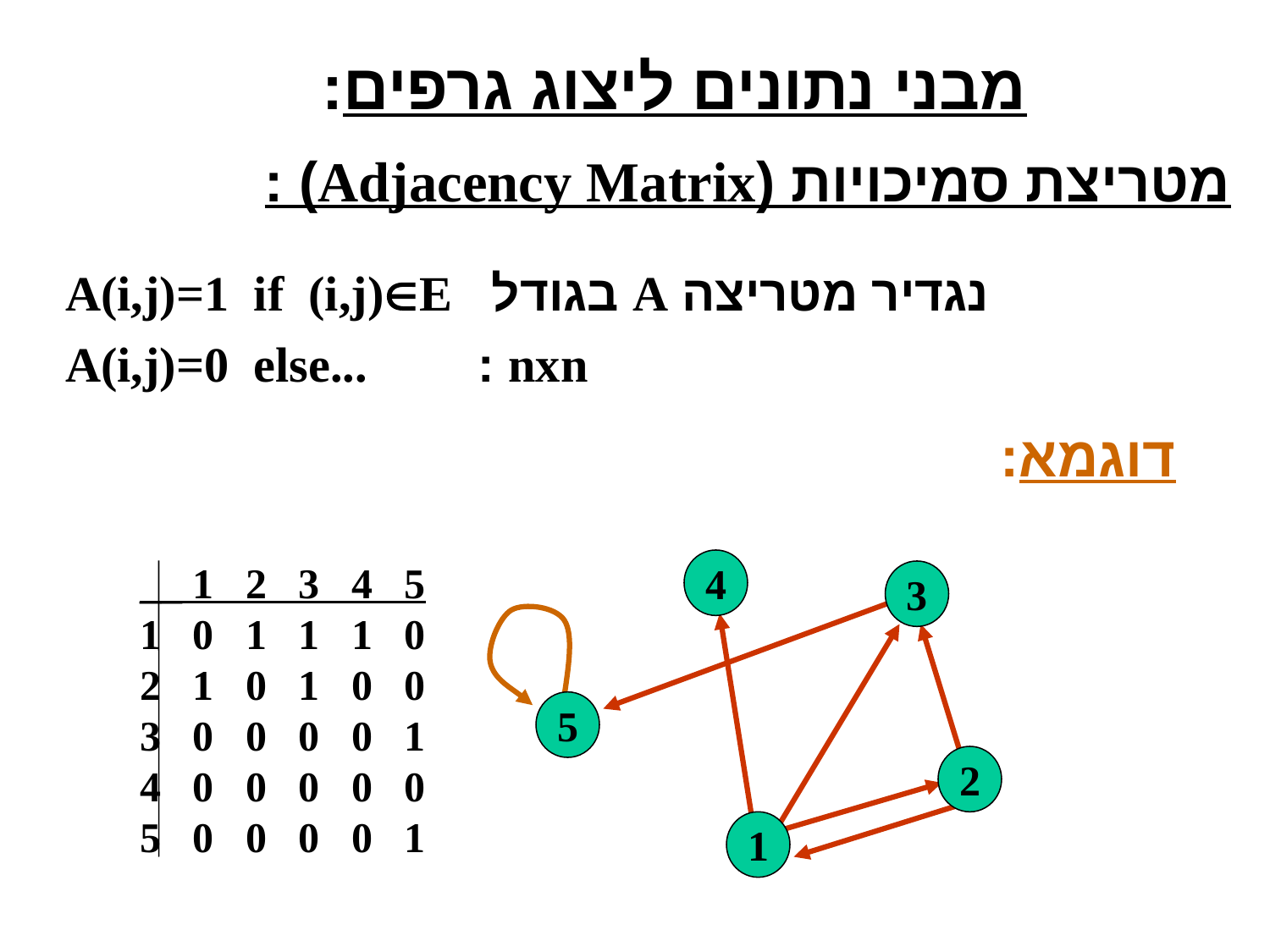

מבני נתונים ליצוג גרפים:
מטריצת סמיכויות (Adjacency Matrix) :
A(i,j)=1  if  (i,j)∈E
A(i,j)=0  else...
נגדיר מטריצה A בגודל  nxn :
דוגמא:
__ 1   2   3   4   5
1   0   1   1   1   0
2   1   0   1   0   0
3   0   0   0   0   1
4   0   0   0   0   0
5   0   0   0   0   1

4
3
5
2
1